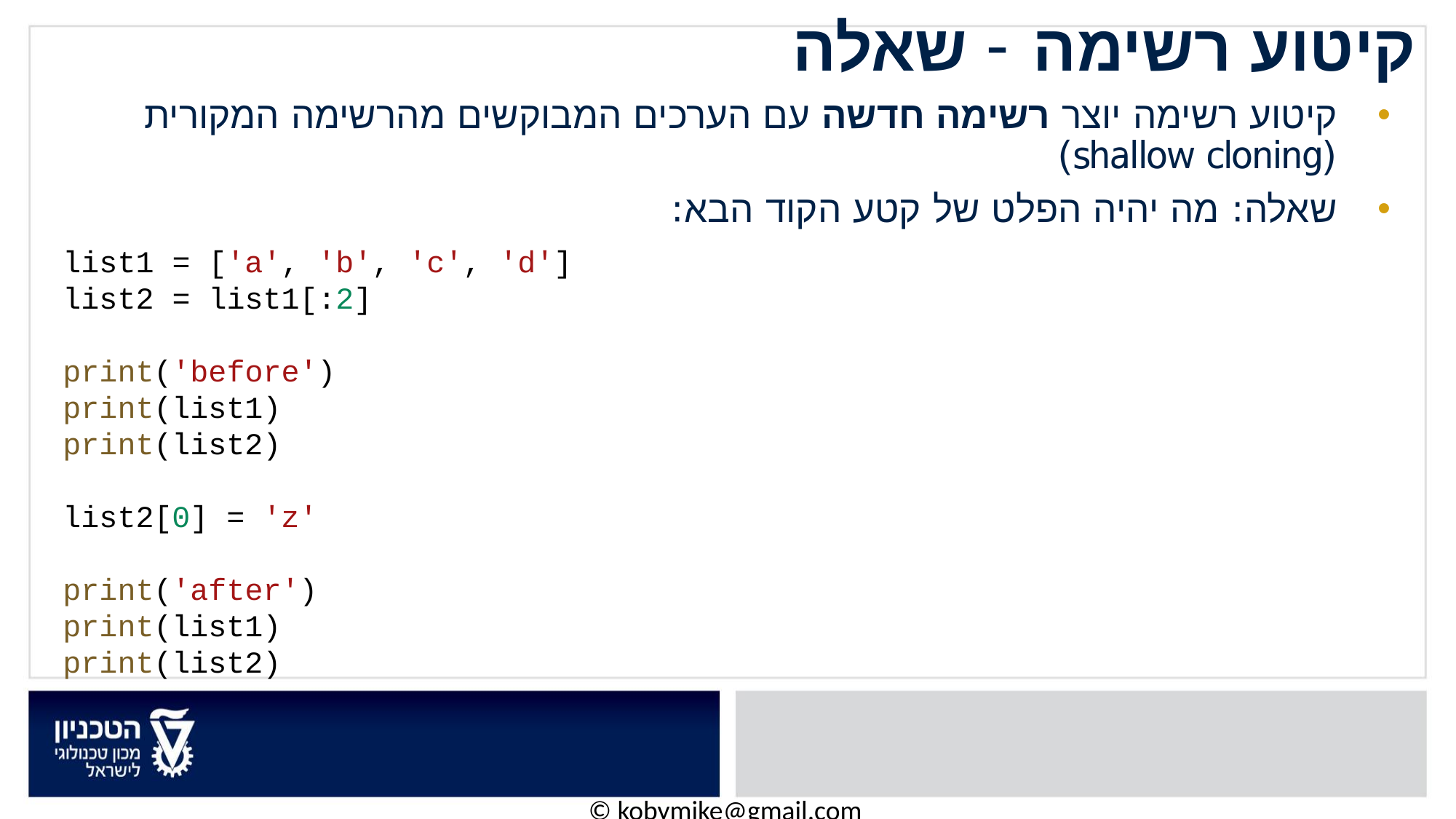

# קיטוע רשימה - שאלה
קיטוע רשימה יוצר רשימה חדשה עם הערכים המבוקשים מהרשימה המקורית (shallow cloning)
שאלה: מה יהיה הפלט של קטע הקוד הבא:

list1 = ['a', 'b', 'c', 'd']
list2 = list1[:2]
print('before')
print(list1)
print(list2)
list2[0] = 'z'
print('after')
print(list1)
print(list2)